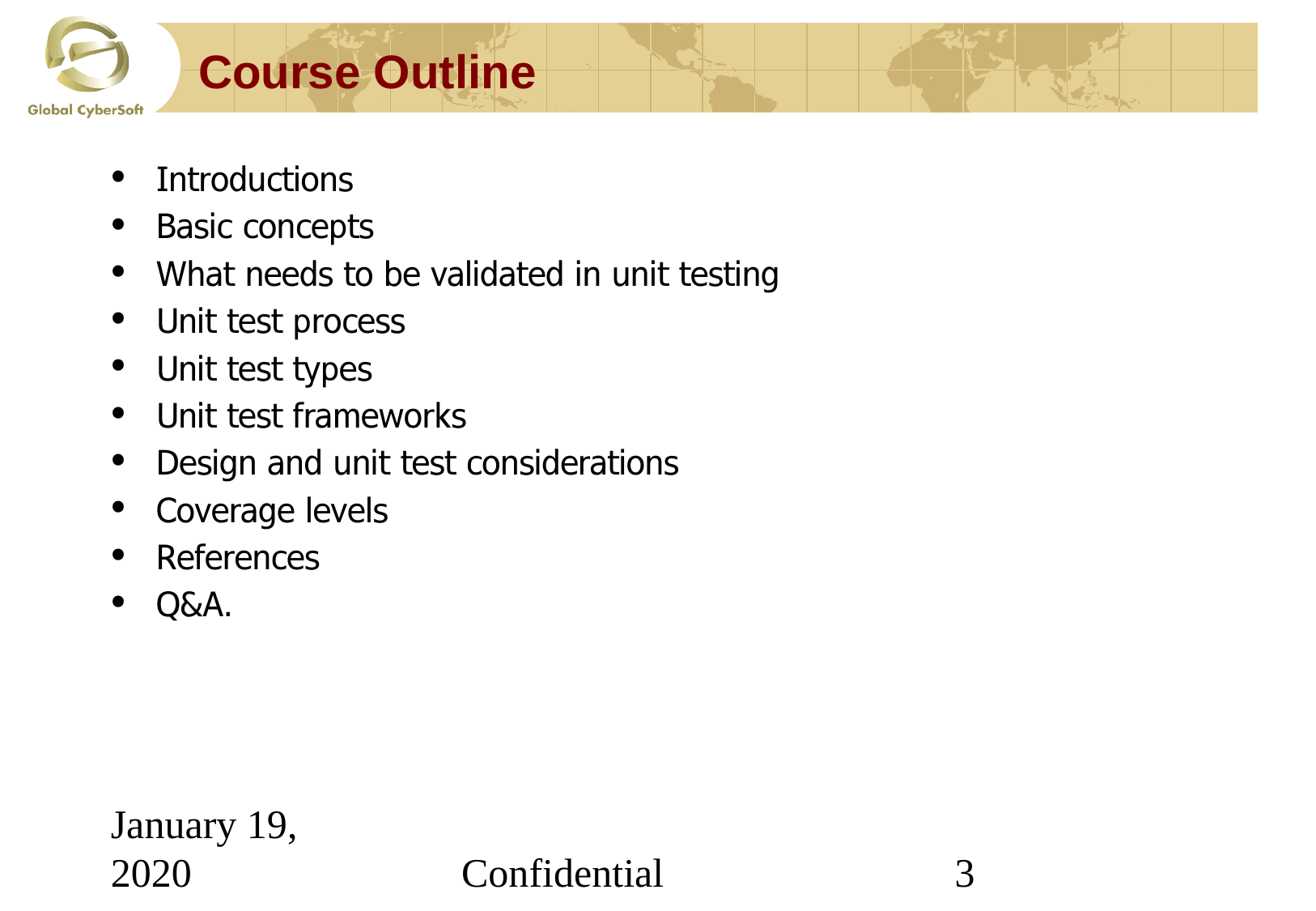

# Course Outline
Introductions
Basic concepts
What needs to be validated in unit testing
Unit test process
Unit test types
Unit test frameworks
Design and unit test considerations
Coverage levels
References
Q&A.
January 19, 2020
Confidential
3